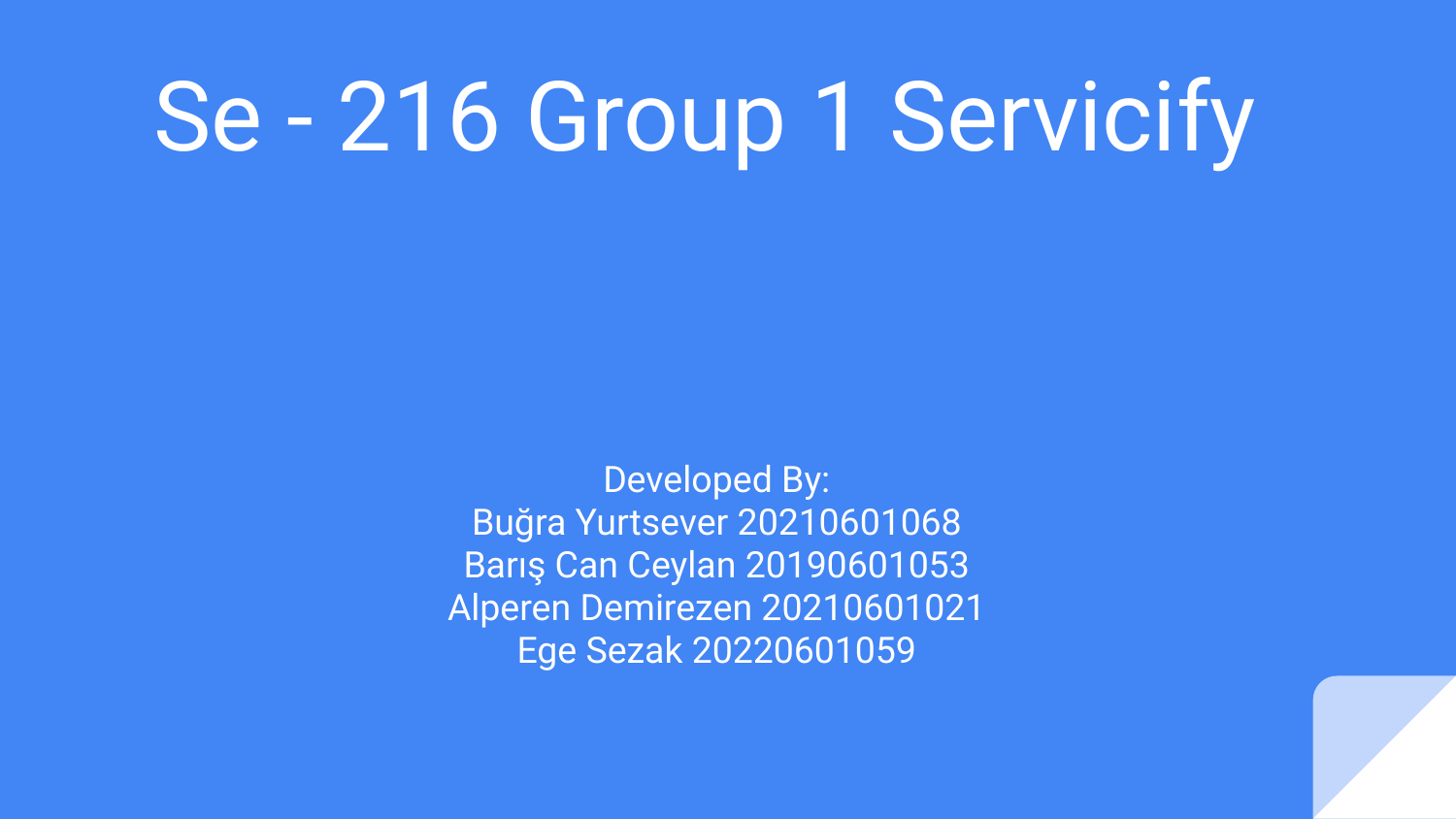

# Se - 216 Group 1 Servicify
Developed By:
Buğra Yurtsever 20210601068
Barış Can Ceylan 20190601053
Alperen Demirezen 20210601021
Ege Sezak 20220601059